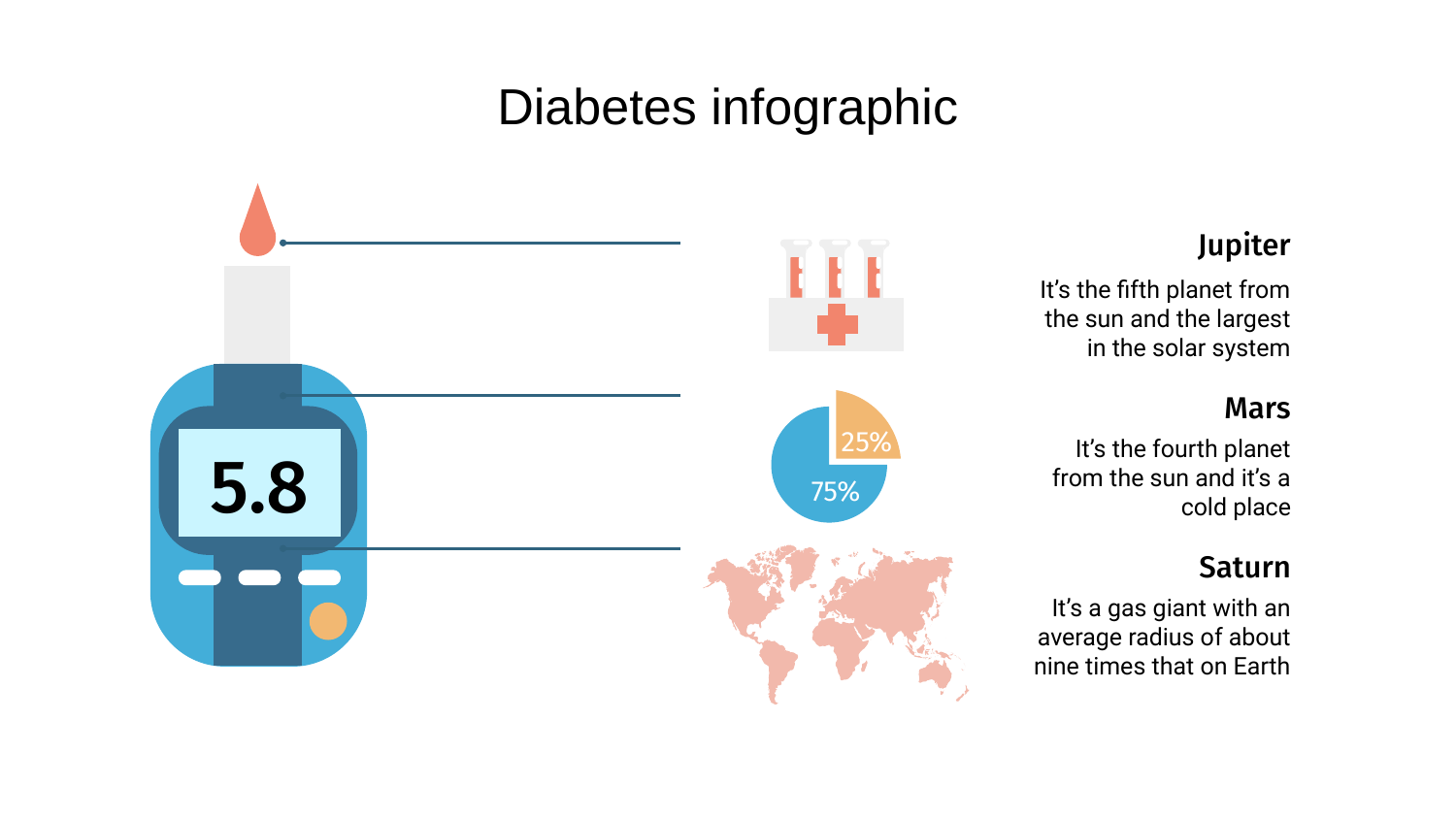

Diabetes infographic

5.8

Jupiter
It’s the fifth planet from the sun and the largest in the solar system

Mars
It’s the fourth planet from the sun and it’s a cold place

25%
75%
Saturn
It’s a gas giant with an average radius of about nine times that on Earth